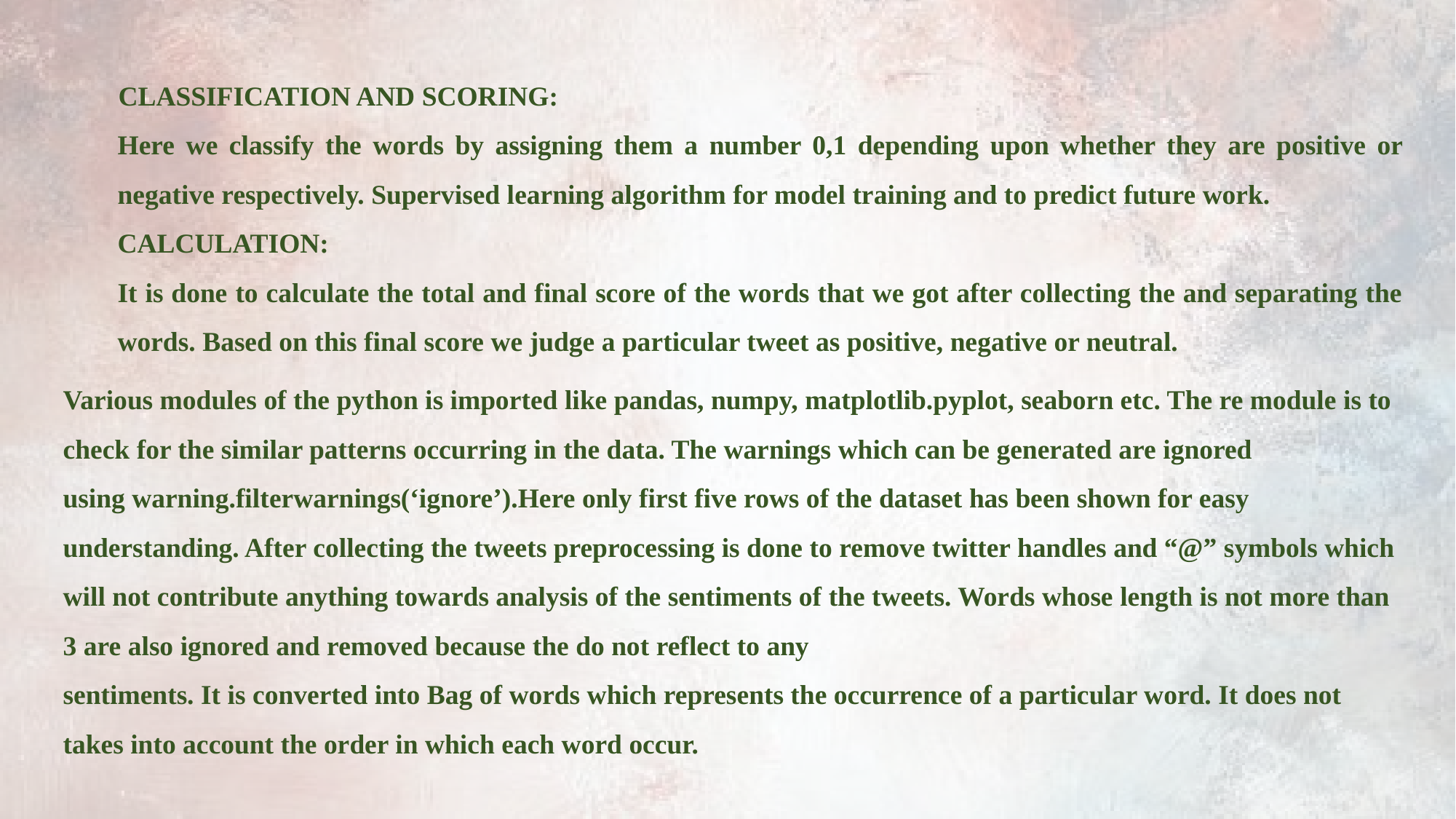

CLASSIFICATION AND SCORING:
Here we classify the words by assigning them a number 0,1 depending upon whether they are positive or negative respectively. Supervised learning algorithm for model training and to predict future work.
CALCULATION:
It is done to calculate the total and final score of the words that we got after collecting the and separating the words. Based on this final score we judge a particular tweet as positive, negative or neutral.
Various modules of the python is imported like pandas, numpy, matplotlib.pyplot, seaborn etc. The re module is to check for the similar patterns occurring in the data. The warnings which can be generated are ignored
using warning.filterwarnings(‘ignore’).Here only first five rows of the dataset has been shown for easy understanding. After collecting the tweets preprocessing is done to remove twitter handles and “@” symbols which will not contribute anything towards analysis of the sentiments of the tweets. Words whose length is not more than 3 are also ignored and removed because the do not reflect to any
sentiments. It is converted into Bag of words which represents the occurrence of a particular word. It does not takes into account the order in which each word occur.